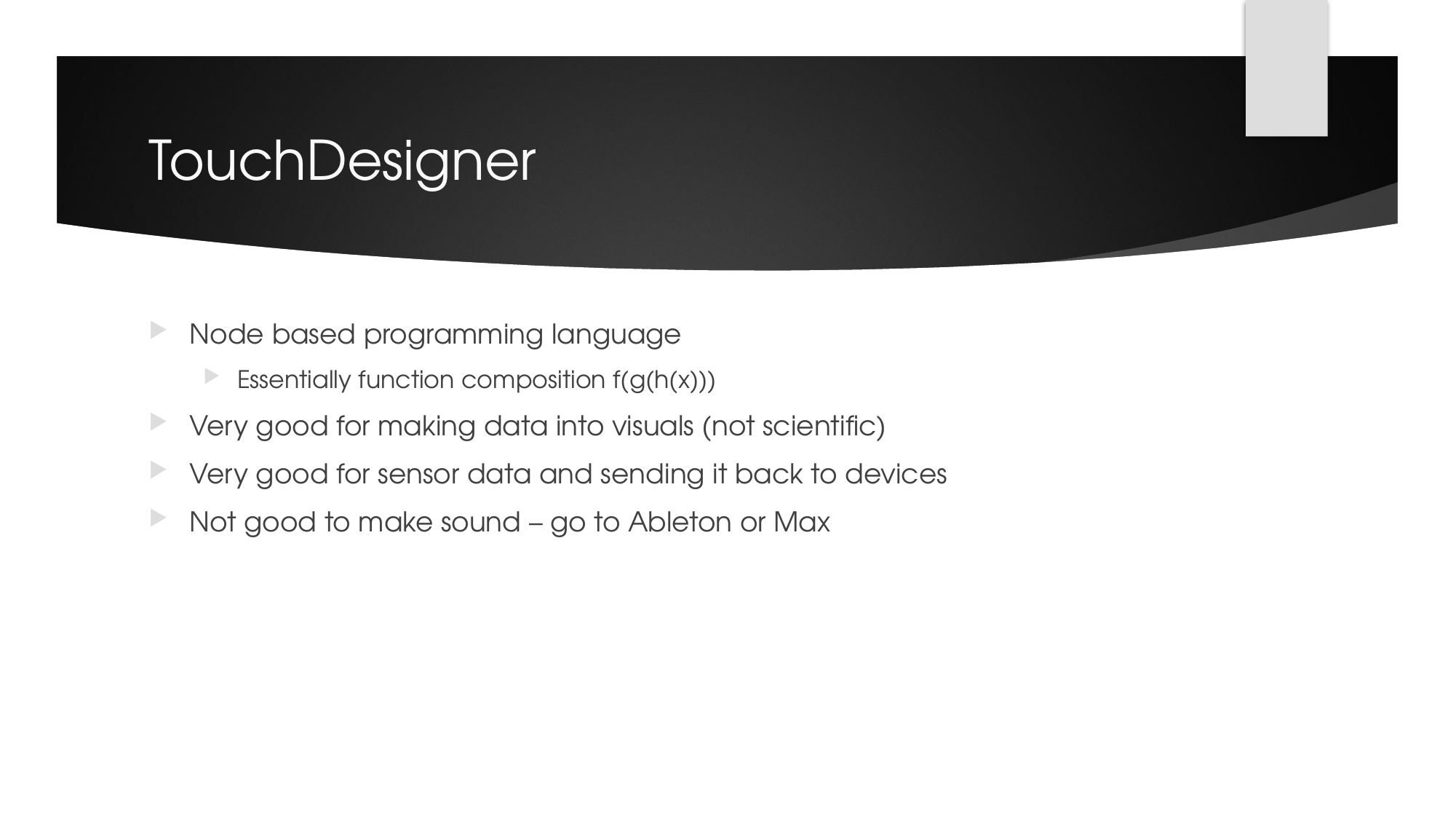

# TouchDesigner
Node based programming language
Essentially function composition f(g(h(x)))
Very good for making data into visuals (not scientific)
Very good for sensor data and sending it back to devices
Not good to make sound – go to Ableton or Max